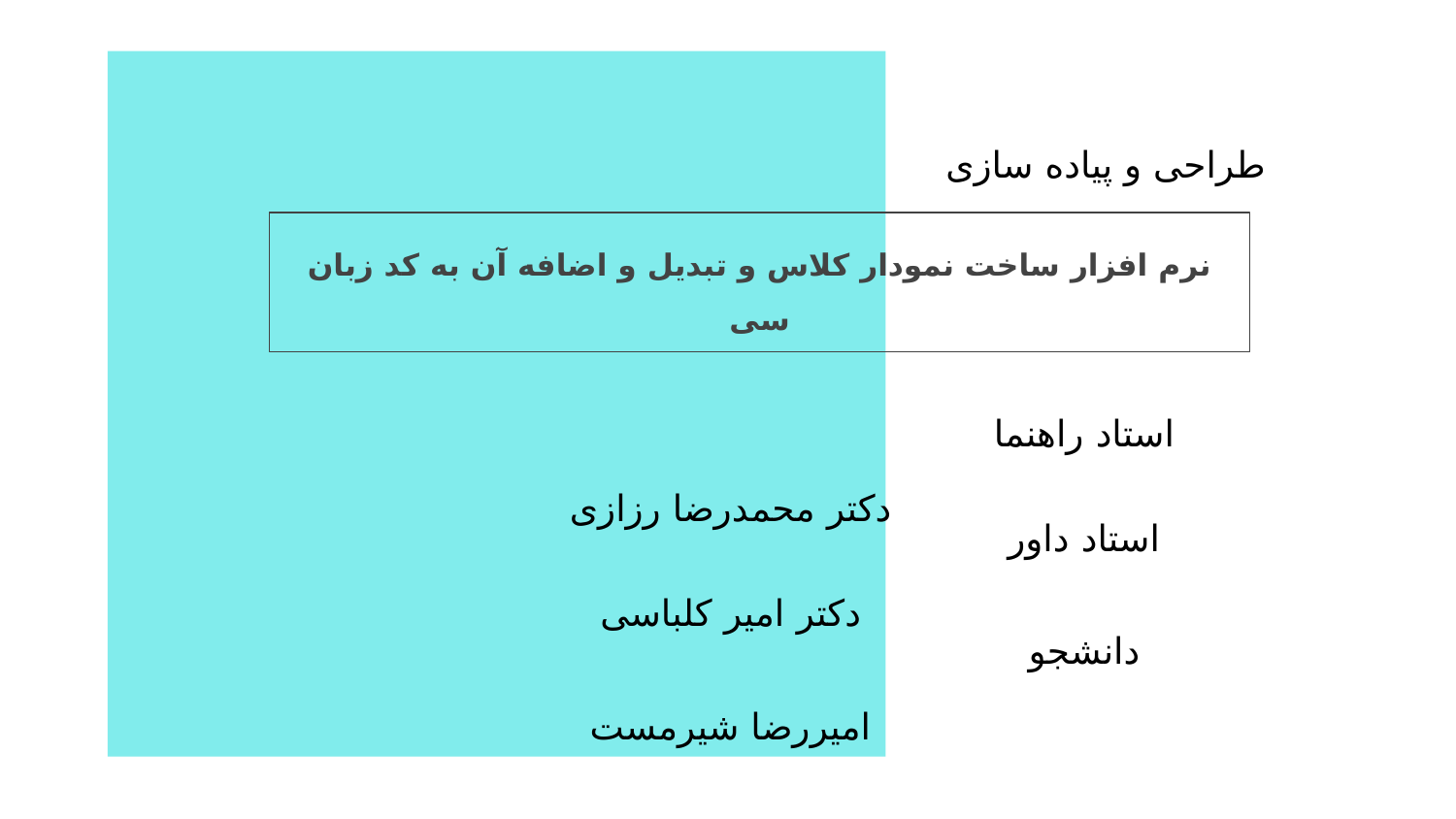

طراحی و پیاده سازی
# نرم افزار ساخت نمودار کلاس و تبدیل و اضافه آن به کد زبان سی
استاد راهنما
دکتر محمدرضا رزازی
استاد داور
دکتر امیر کلباسی
دانشجو
امیررضا شیرمست